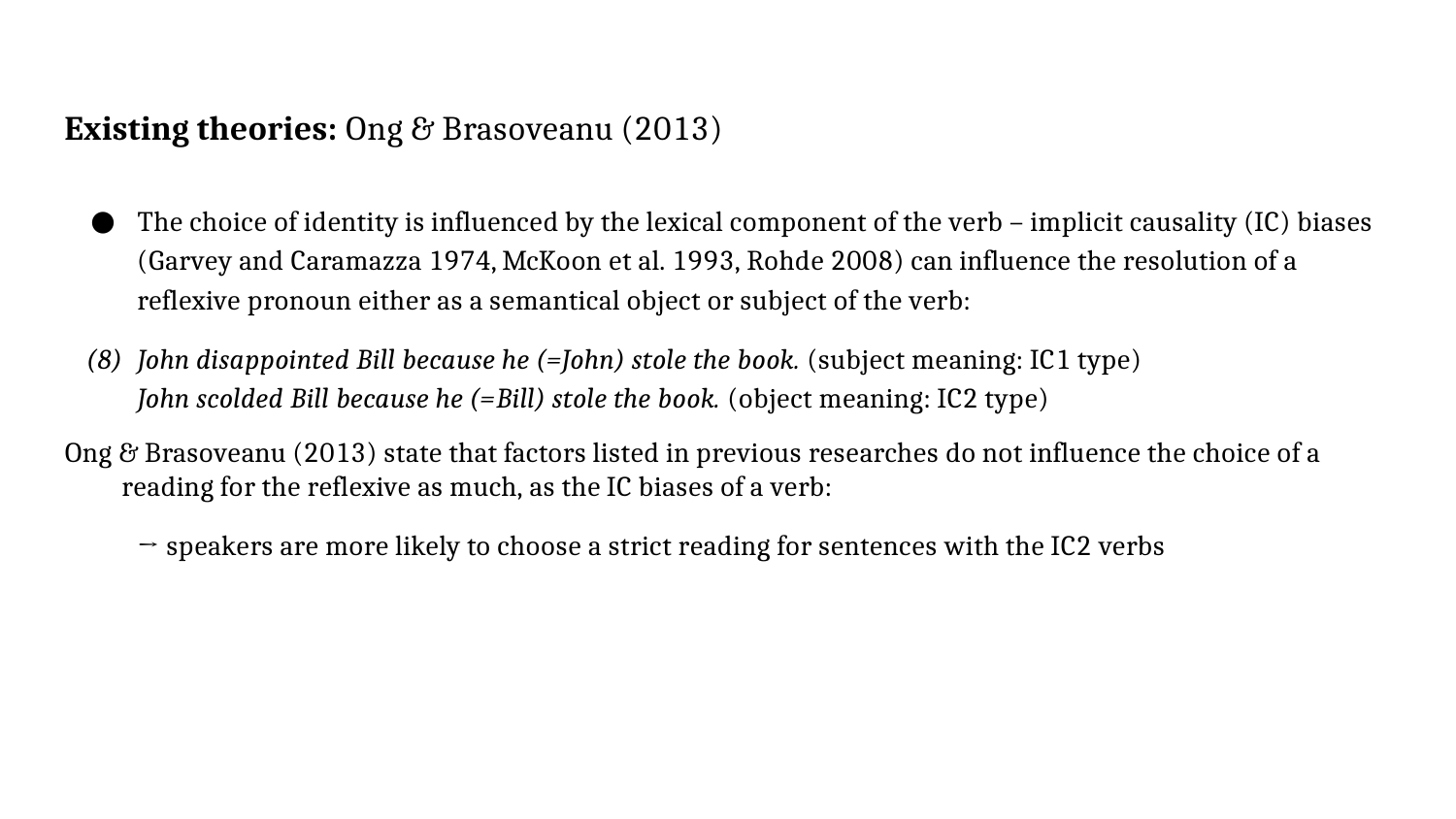

# Existing theories: Ong & Brasoveanu (2013)
The choice of identity is influenced by the lexical component of the verb – implicit causality (IC) biases (Garvey and Caramazza 1974, McKoon et al. 1993, Rohde 2008) can influence the resolution of a reflexive pronoun either as a semantical object or subject of the verb:
John disappointed Bill because he (=John) stole the book. (subject meaning: IC1 type)
John scolded Bill because he (=Bill) stole the book. (object meaning: IC2 type)
Ong & Brasoveanu (2013) state that factors listed in previous researches do not influence the choice of a reading for the reflexive as much, as the IC biases of a verb:
→ speakers are more likely to choose a strict reading for sentences with the IC2 verbs